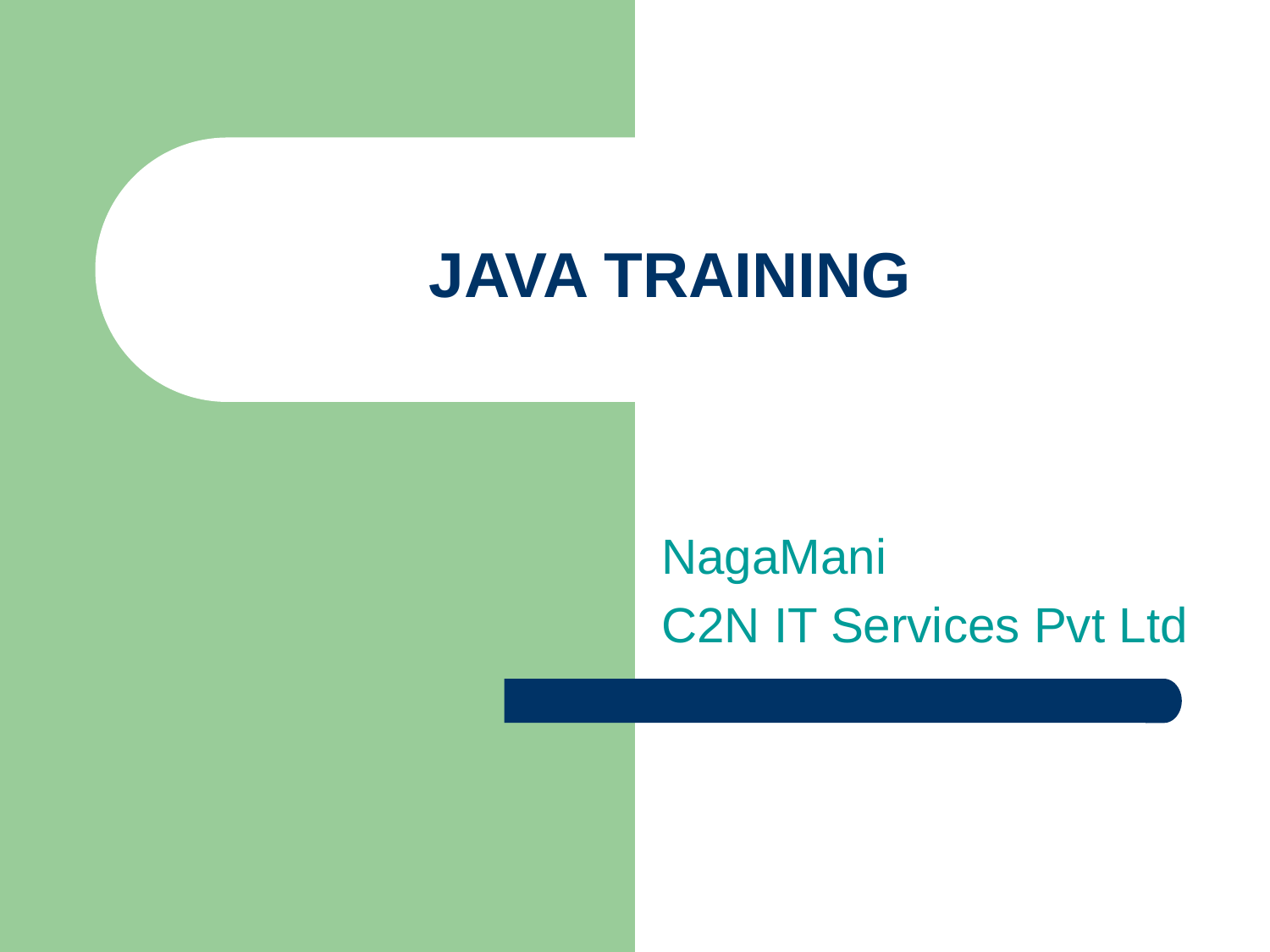

# JAVA TRAINING
NagaMani
C2N IT Services Pvt Ltd